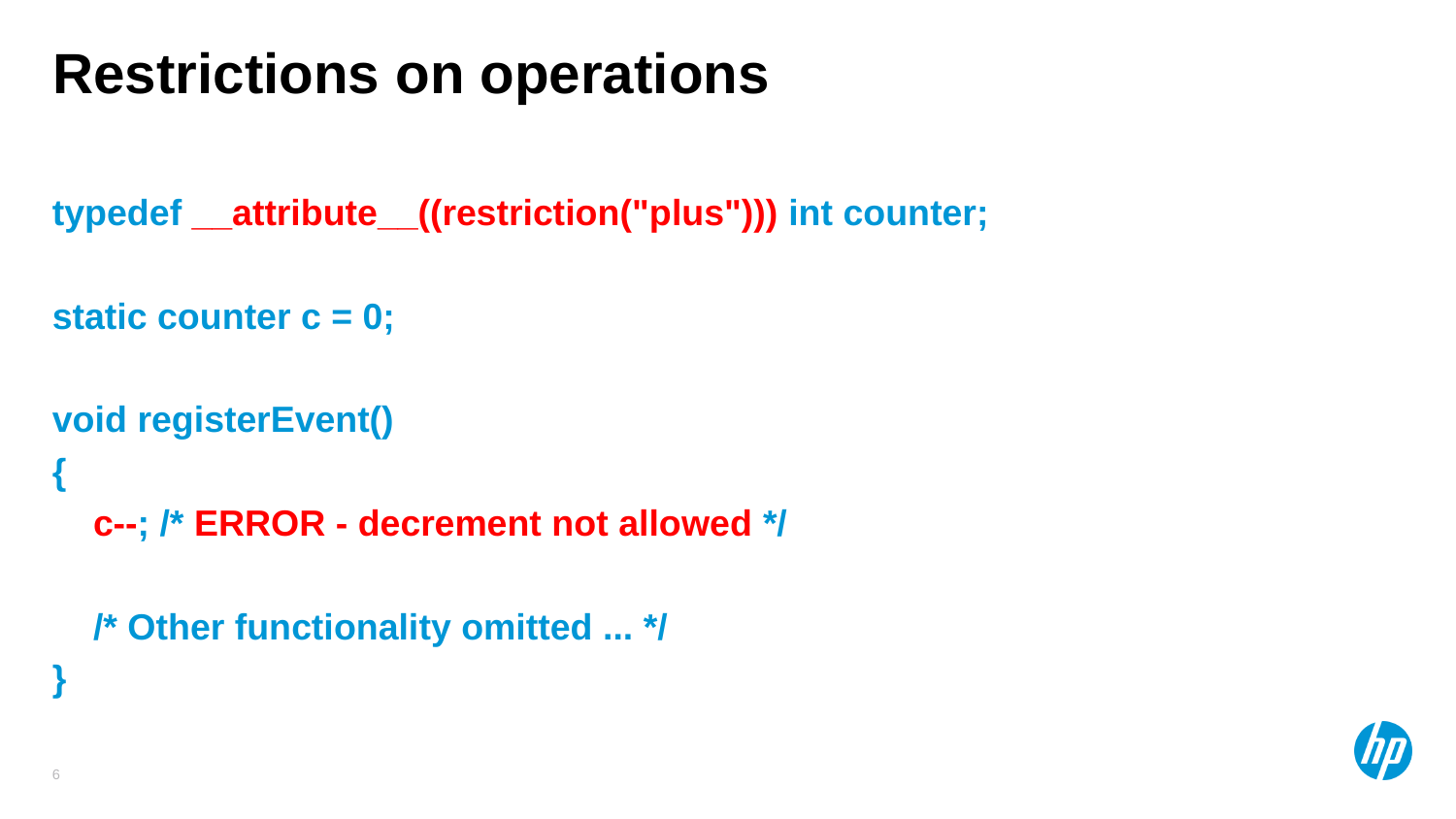

# Restrictions on operations
typedef __attribute__((restriction("plus"))) int counter;

static counter c = 0;

void registerEvent()
{
    c--; /* ERROR - decrement not allowed */

    /* Other functionality omitted ... */
}